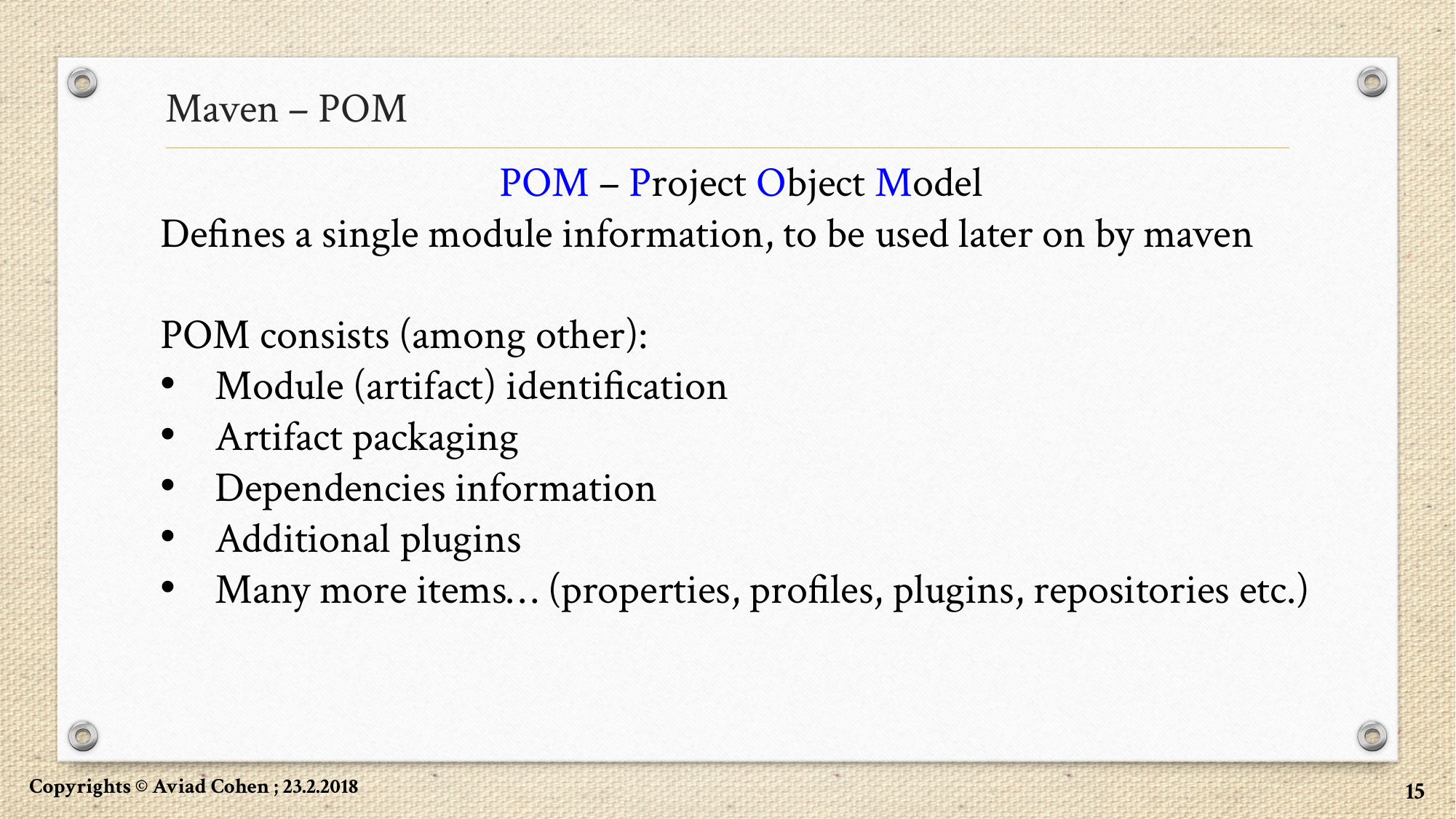

# Maven – POM
POM – Project Object Model
Defines a single module information, to be used later on by maven

POM consists (among other):
Module (artifact) identification
Artifact packaging
Dependencies information
Additional plugins
Many more items… (properties, profiles, plugins, repositories etc.)

Copyrights © Aviad Cohen ; 23.2.2018
15